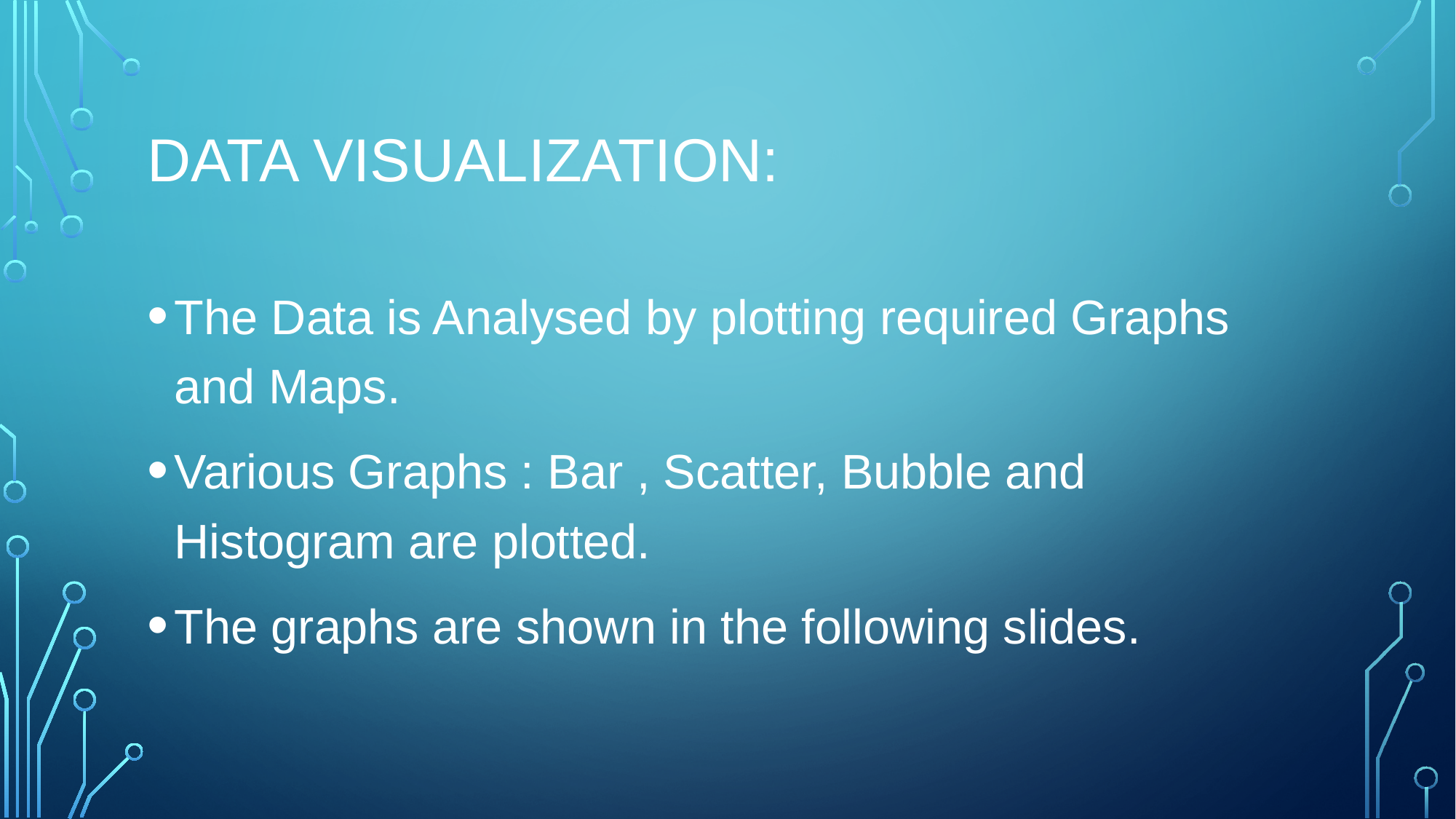

# Data Visualization:
The Data is Analysed by plotting required Graphs and Maps.
Various Graphs : Bar , Scatter, Bubble and Histogram are plotted.
The graphs are shown in the following slides.